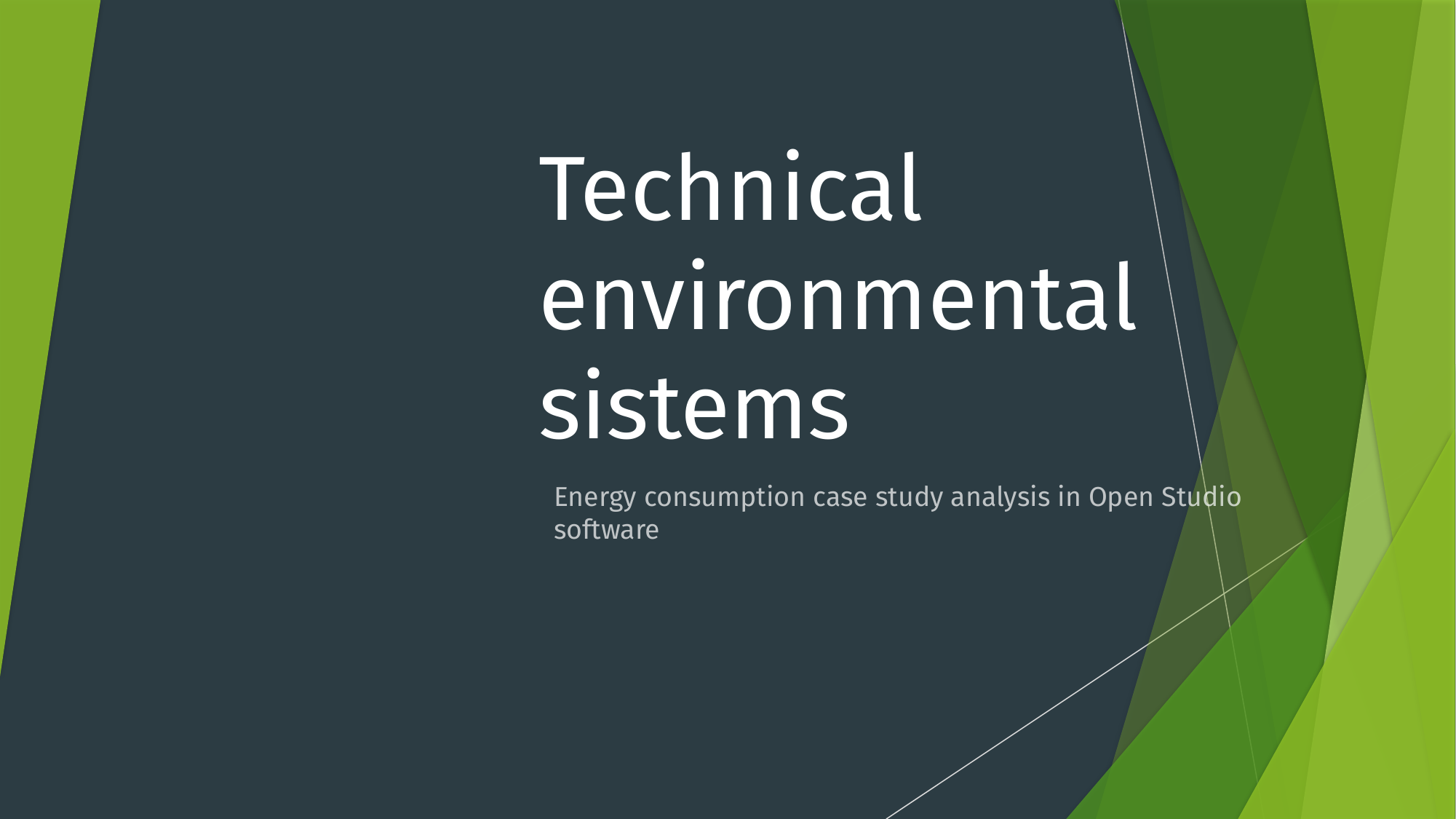

# Technical environmental sistems
Energy consumption case study analysis in Open Studio software